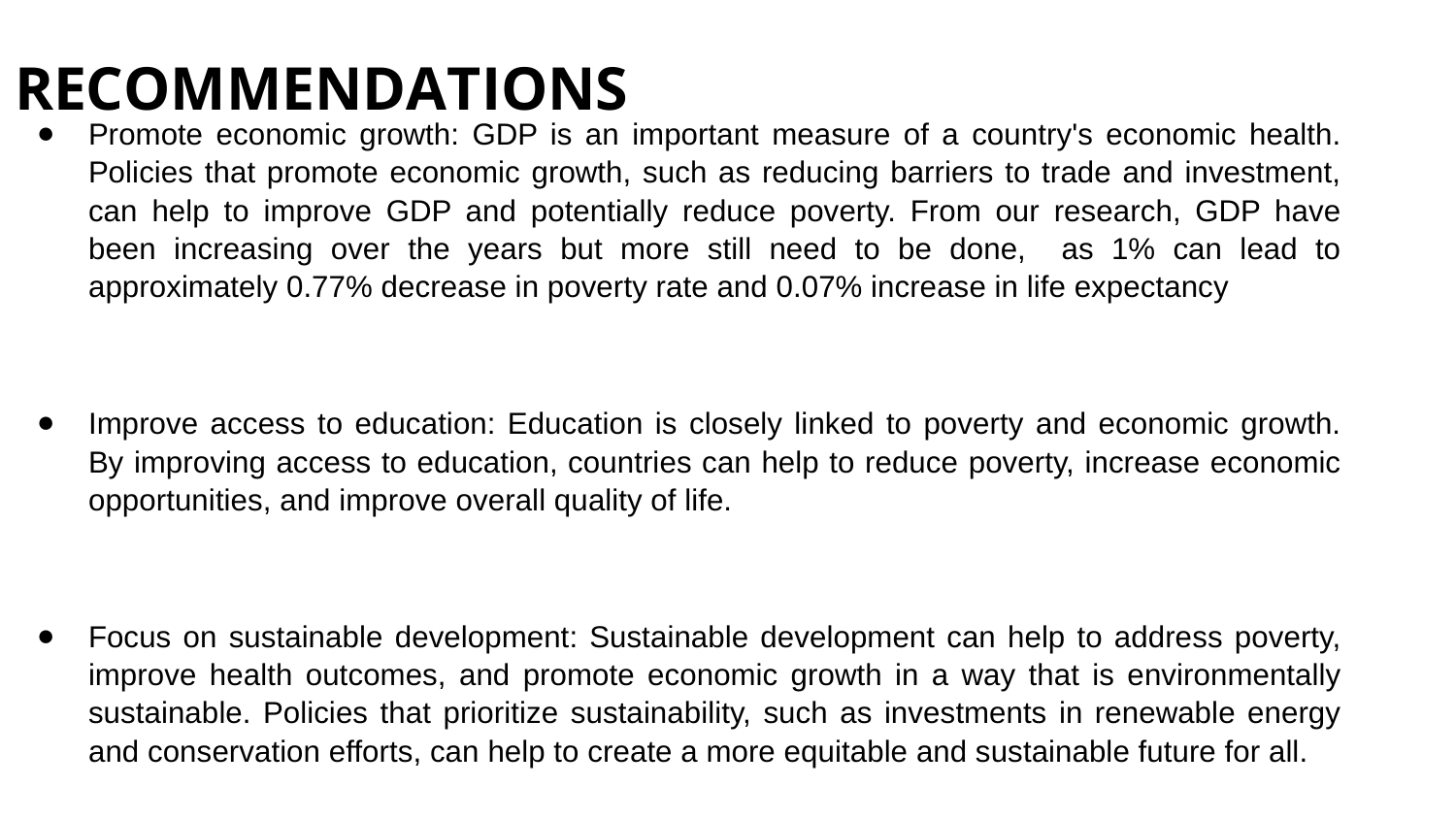

RECOMMENDATIONS
Promote economic growth: GDP is an important measure of a country's economic health. Policies that promote economic growth, such as reducing barriers to trade and investment, can help to improve GDP and potentially reduce poverty. From our research, GDP have been increasing over the years but more still need to be done,  as 1% can lead to approximately 0.77% decrease in poverty rate and 0.07% increase in life expectancy

Improve access to education: Education is closely linked to poverty and economic growth. By improving access to education, countries can help to reduce poverty, increase economic opportunities, and improve overall quality of life.

Focus on sustainable development: Sustainable development can help to address poverty, improve health outcomes, and promote economic growth in a way that is environmentally sustainable. Policies that prioritize sustainability, such as investments in renewable energy and conservation efforts, can help to create a more equitable and sustainable future for all.